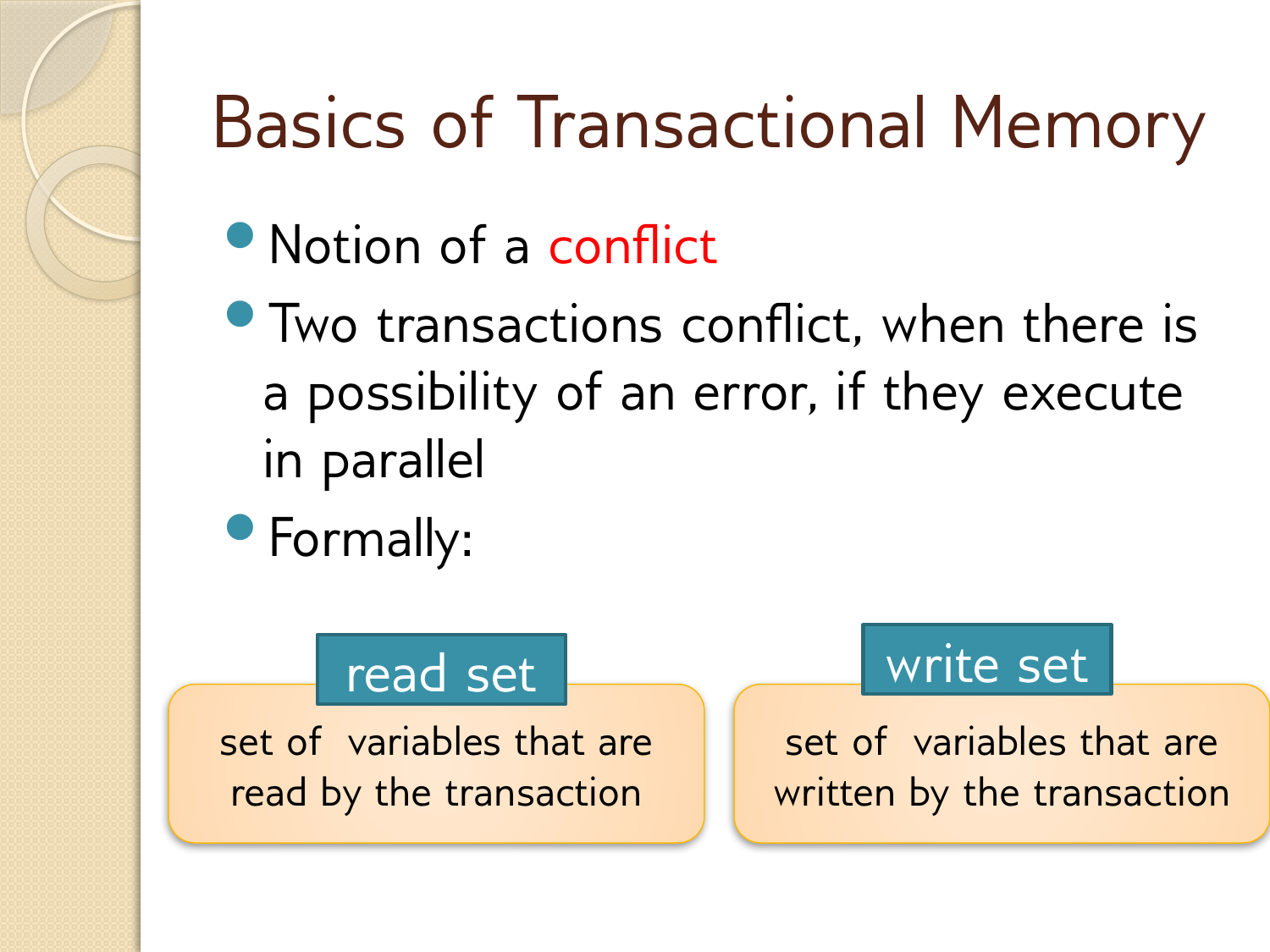

# Basics of Transactional Memory
Notion of a conflict
Two transactions conflict, when there is a possibility of an error, if they execute in parallel
Formally:

write set
read set
set of  variables that are
read by the transaction
set of  variables that are
written by the transaction